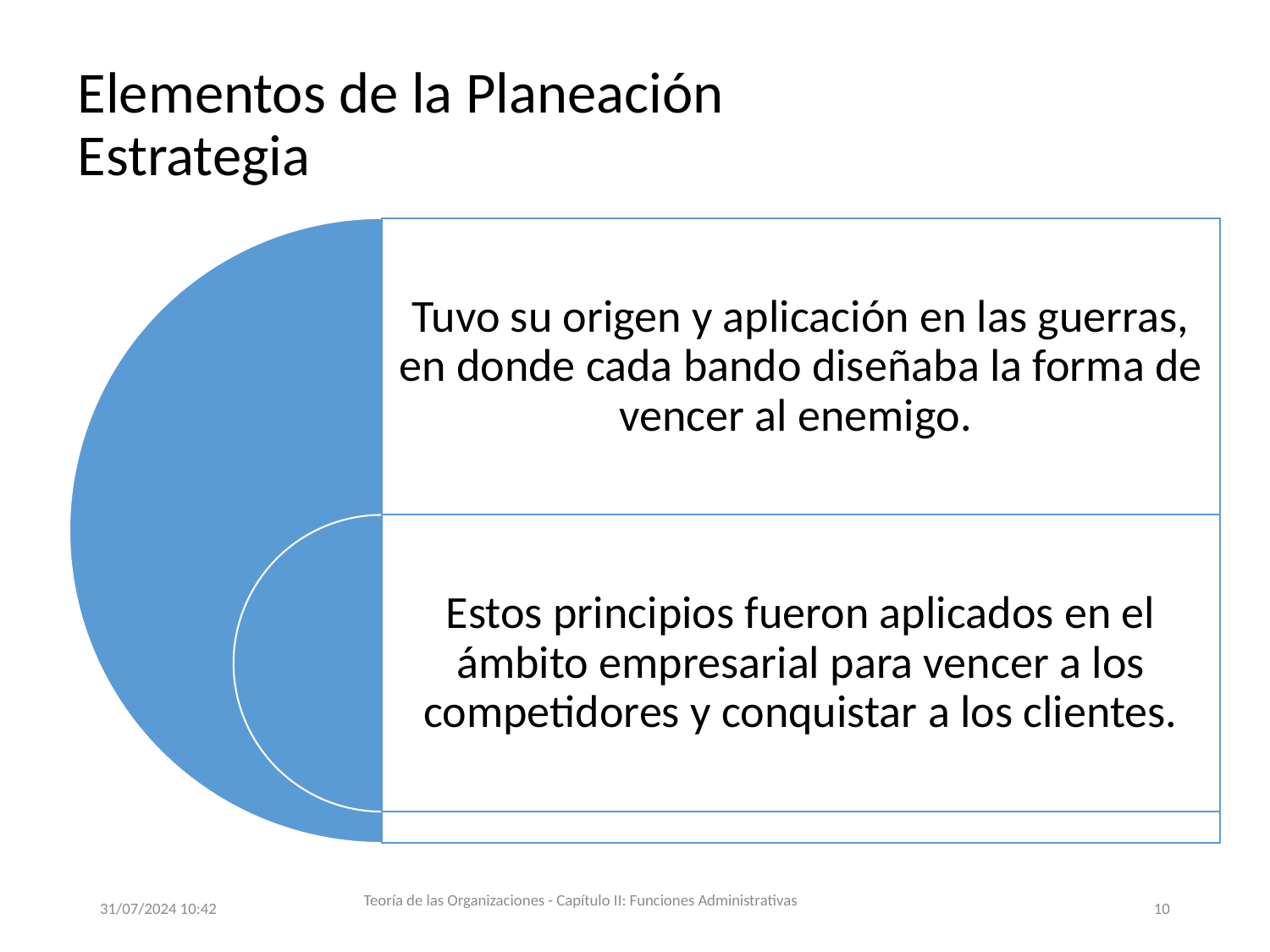

# Elementos de la Planeación Estrategia
Tuvo su origen y aplicación en las guerras, en donde cada bando diseñaba la forma de vencer al enemigo.
Estos principios fueron aplicados en el ámbito empresarial para vencer a los competidores y conquistar a los clientes.
Teoría de las Organizaciones - Capítulo II: Funciones Administrativas
31/07/2024 10:42
10